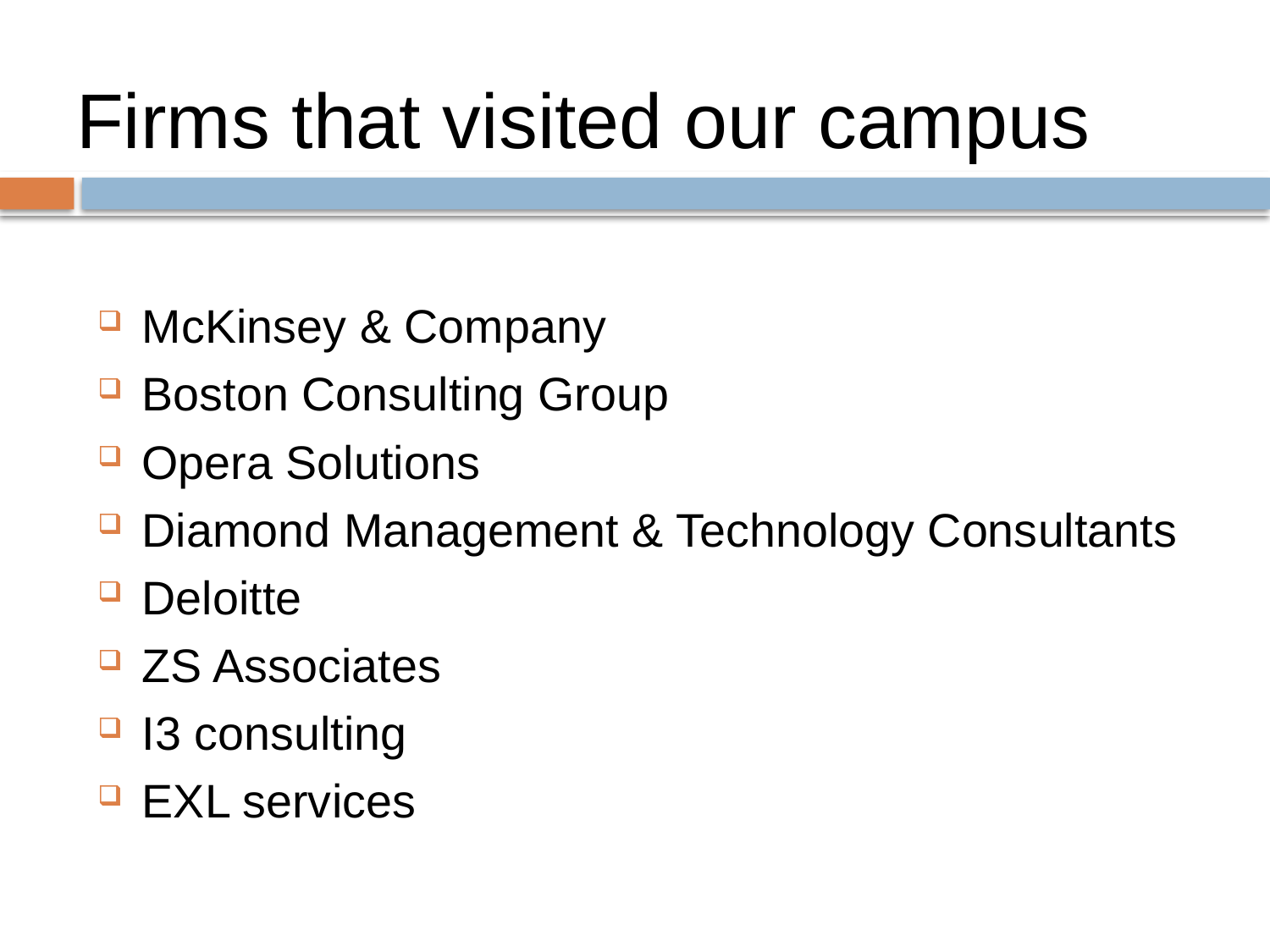

# Firms that visited our campus

McKinsey & Company
Boston Consulting Group
Opera Solutions
Diamond Management & Technology Consultants
Deloitte
ZS Associates
I3 consulting
EXL services